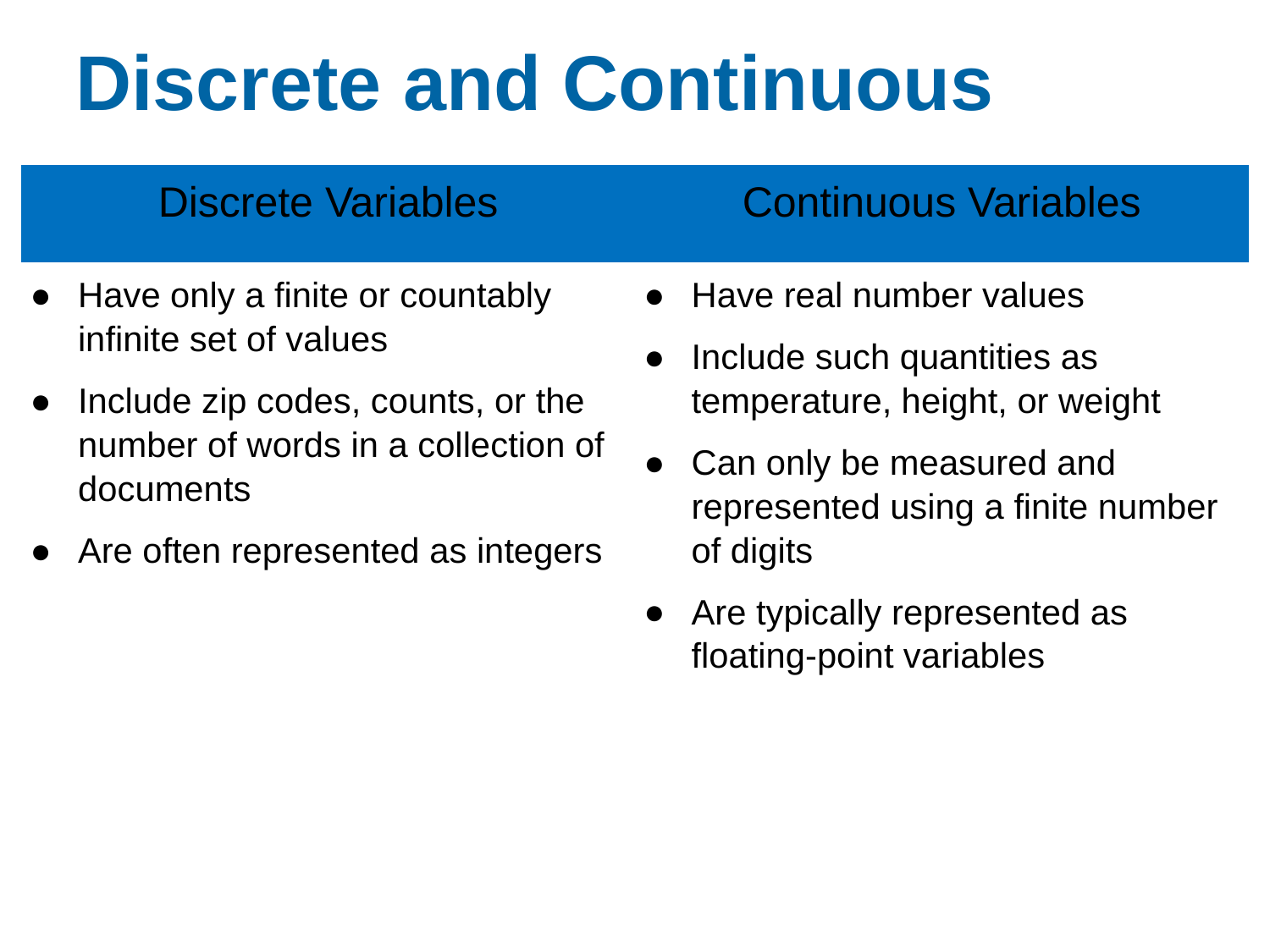

# Discrete and Continuous
| Discrete Variables | Continuous Variables |
| --- | --- |
| Have only a finite or countably infinite set of values Include zip codes, counts, or the number of words in a collection of documents Are often represented as integers | Have real number values Include such quantities as temperature, height, or weight Can only be measured and represented using a finite number of digits Are typically represented as floating-point variables |